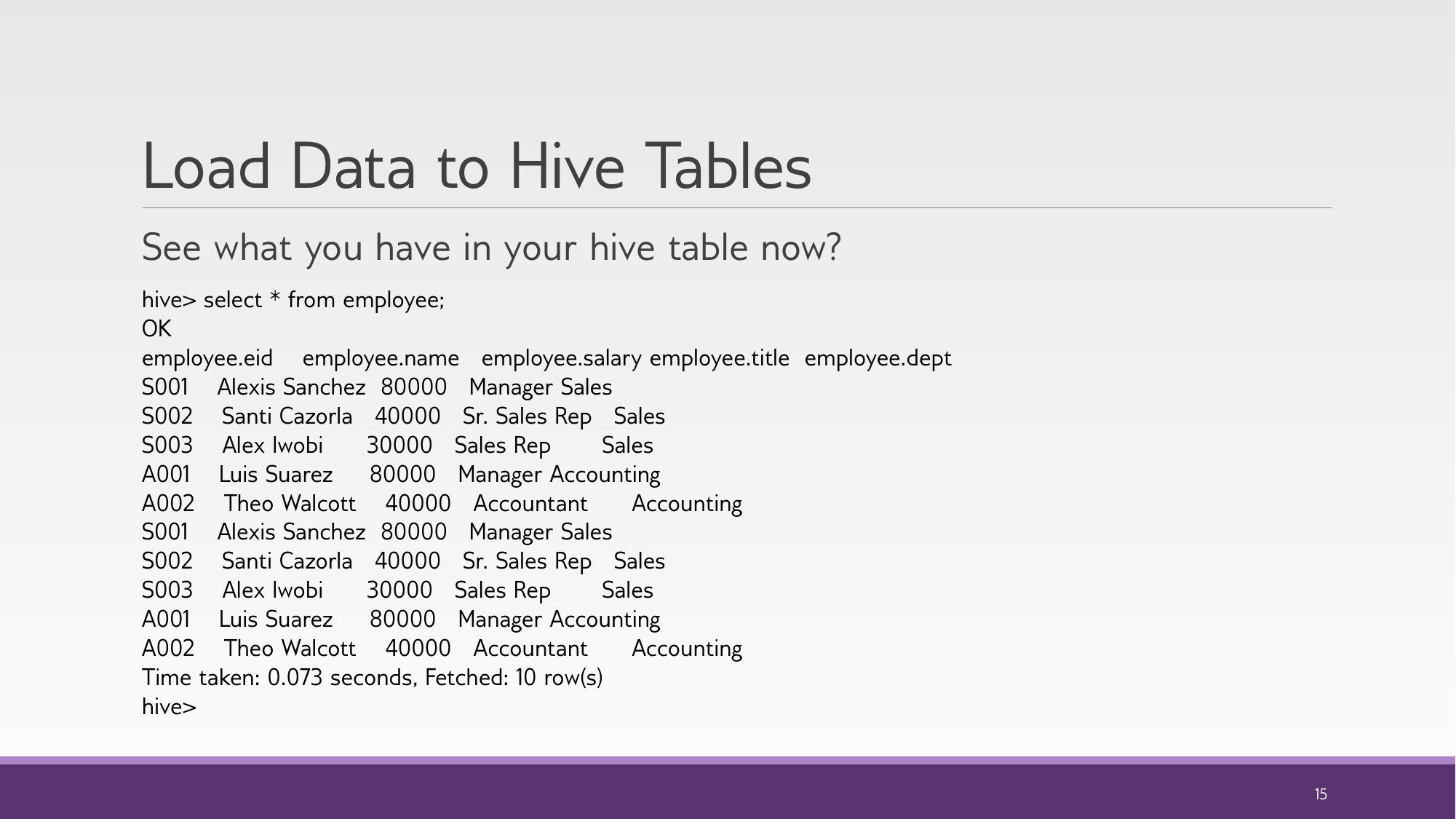

# Load Data to Hive Tables
See what you have in your hive table now?
hive> select * from employee;
OK
employee.eid    employee.name   employee.salary employee.title  employee.dept
S001    Alexis Sanchez  80000   Manager Sales
S002    Santi Cazorla   40000   Sr. Sales Rep   Sales
S003    Alex Iwobi      30000   Sales Rep       Sales
A001    Luis Suarez     80000   Manager Accounting
A002    Theo Walcott    40000   Accountant      Accounting
S001    Alexis Sanchez  80000   Manager Sales
S002    Santi Cazorla   40000   Sr. Sales Rep   Sales
S003    Alex Iwobi      30000   Sales Rep       Sales
A001    Luis Suarez     80000   Manager Accounting
A002    Theo Walcott    40000   Accountant      Accounting
Time taken: 0.073 seconds, Fetched: 10 row(s)
hive>
15